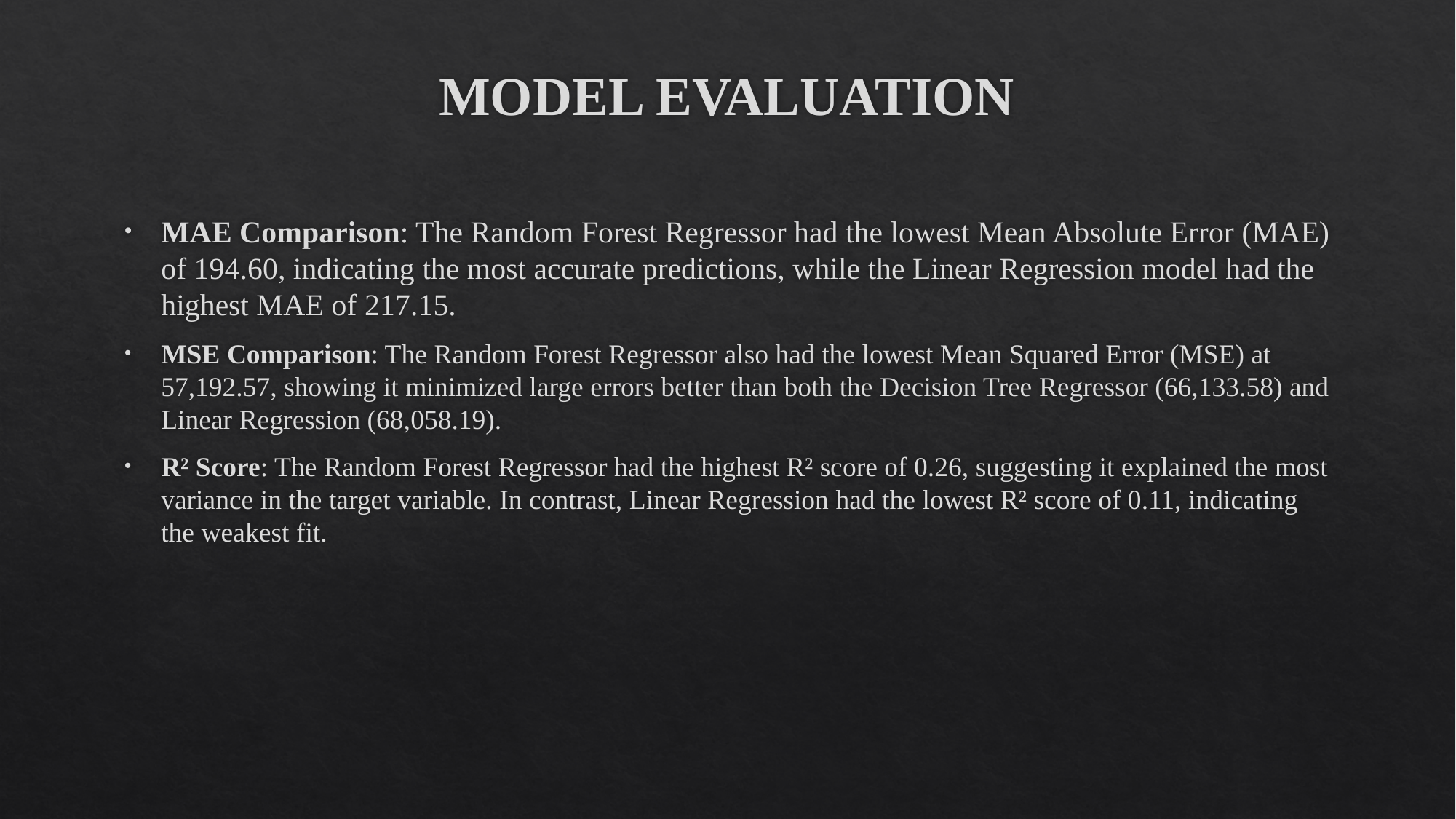

# MODEL EVALUATION
MAE Comparison: The Random Forest Regressor had the lowest Mean Absolute Error (MAE) of 194.60, indicating the most accurate predictions, while the Linear Regression model had the highest MAE of 217.15.
MSE Comparison: The Random Forest Regressor also had the lowest Mean Squared Error (MSE) at 57,192.57, showing it minimized large errors better than both the Decision Tree Regressor (66,133.58) and Linear Regression (68,058.19).
R² Score: The Random Forest Regressor had the highest R² score of 0.26, suggesting it explained the most variance in the target variable. In contrast, Linear Regression had the lowest R² score of 0.11, indicating the weakest fit.